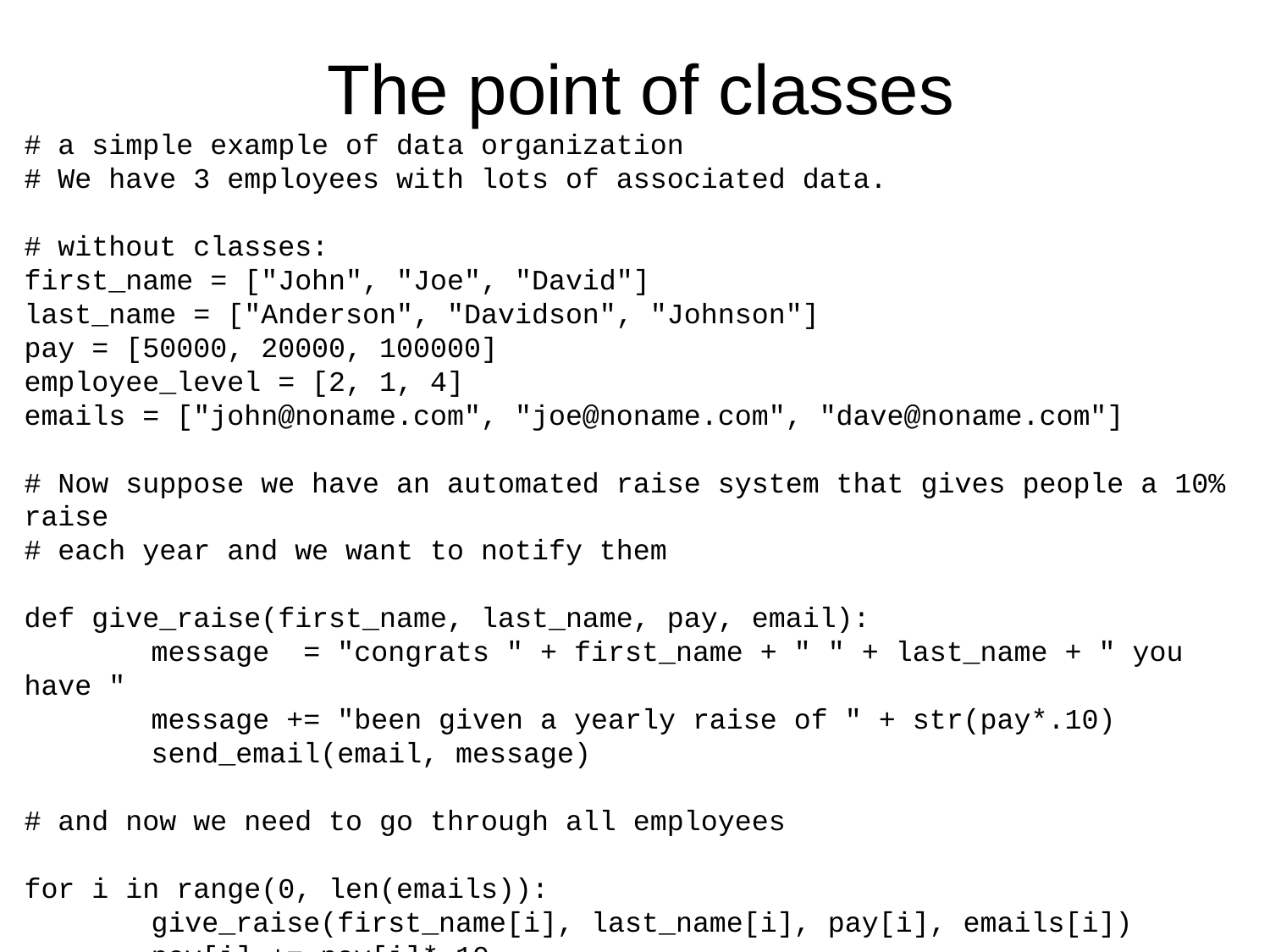

# The point of classes
# a simple example of data organization
# We have 3 employees with lots of associated data.

# without classes:
first_name = ["John", "Joe", "David"]
last_name = ["Anderson", "Davidson", "Johnson"]
pay = [50000, 20000, 100000]
employee_level = [2, 1, 4]
emails = ["john@noname.com", "joe@noname.com", "dave@noname.com"]

# Now suppose we have an automated raise system that gives people a 10% raise
# each year and we want to notify them

def give_raise(first_name, last_name, pay, email):
	message  = "congrats " + first_name + " " + last_name + " you have "
	message += "been given a yearly raise of " + str(pay*.10)
	send_email(email, message)

# and now we need to go through all employees

for i in range(0, len(emails)):
	give_raise(first_name[i], last_name[i], pay[i], emails[i])
	pay[i] += pay[i]*.10